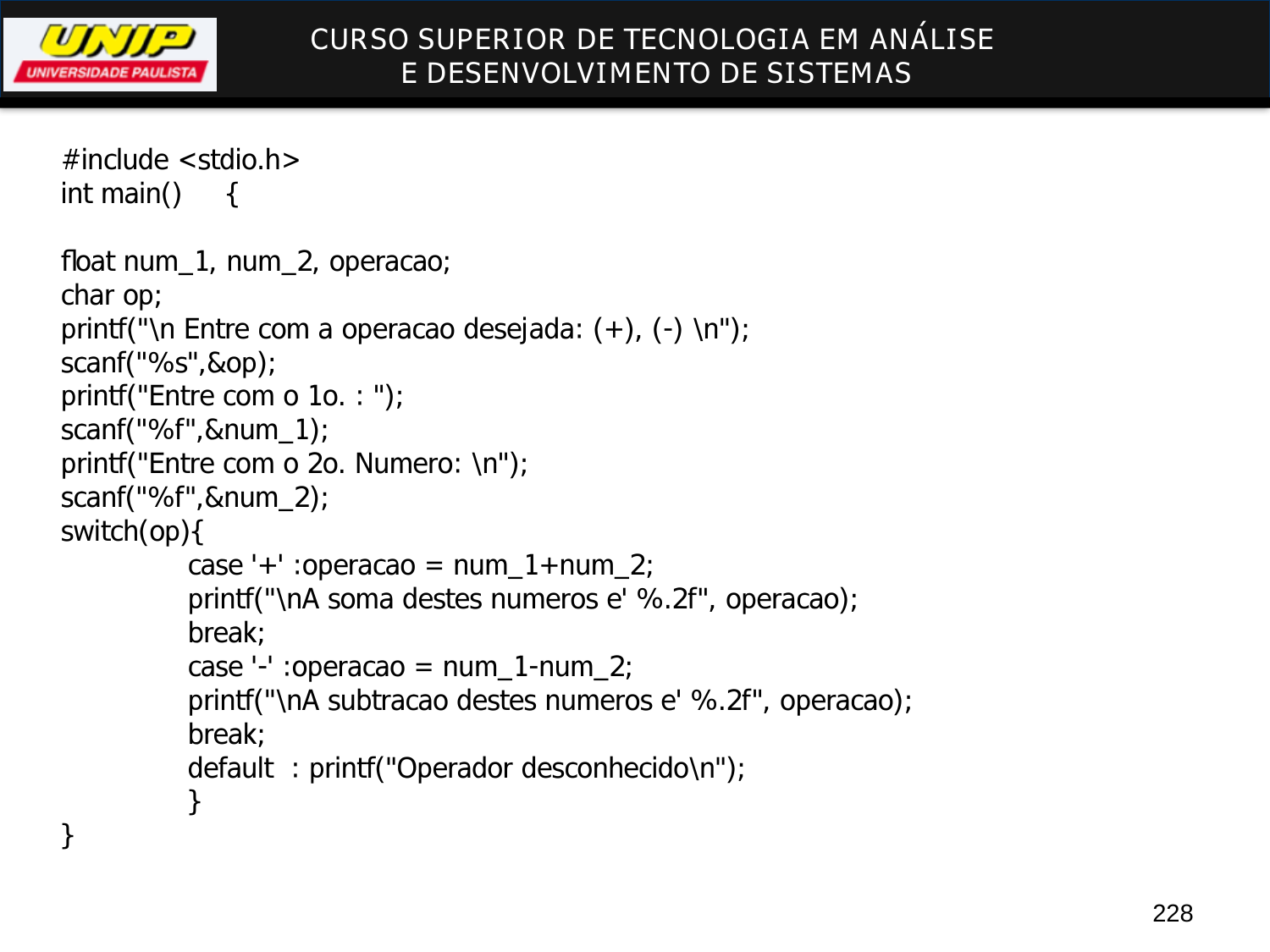

#include <stdio.h>
int main()     {

float num_1, num_2, operacao;
char op;
printf("\n Entre com a operacao desejada: (+), (-) \n");
scanf("%s",&op);
printf("Entre com o 1o. : ");
scanf("%f",&num_1);
printf("Entre com o 2o. Numero: \n");
scanf("%f",&num_2);
switch(op){
	case '+' :operacao = num_1+num_2;
	printf("\nA soma destes numeros e' %.2f", operacao);
	break;
	case '-' :operacao = num_1-num_2;
	printf("\nA subtracao destes numeros e' %.2f", operacao);
	break;
	default  : printf("Operador desconhecido\n");
	}
}
228